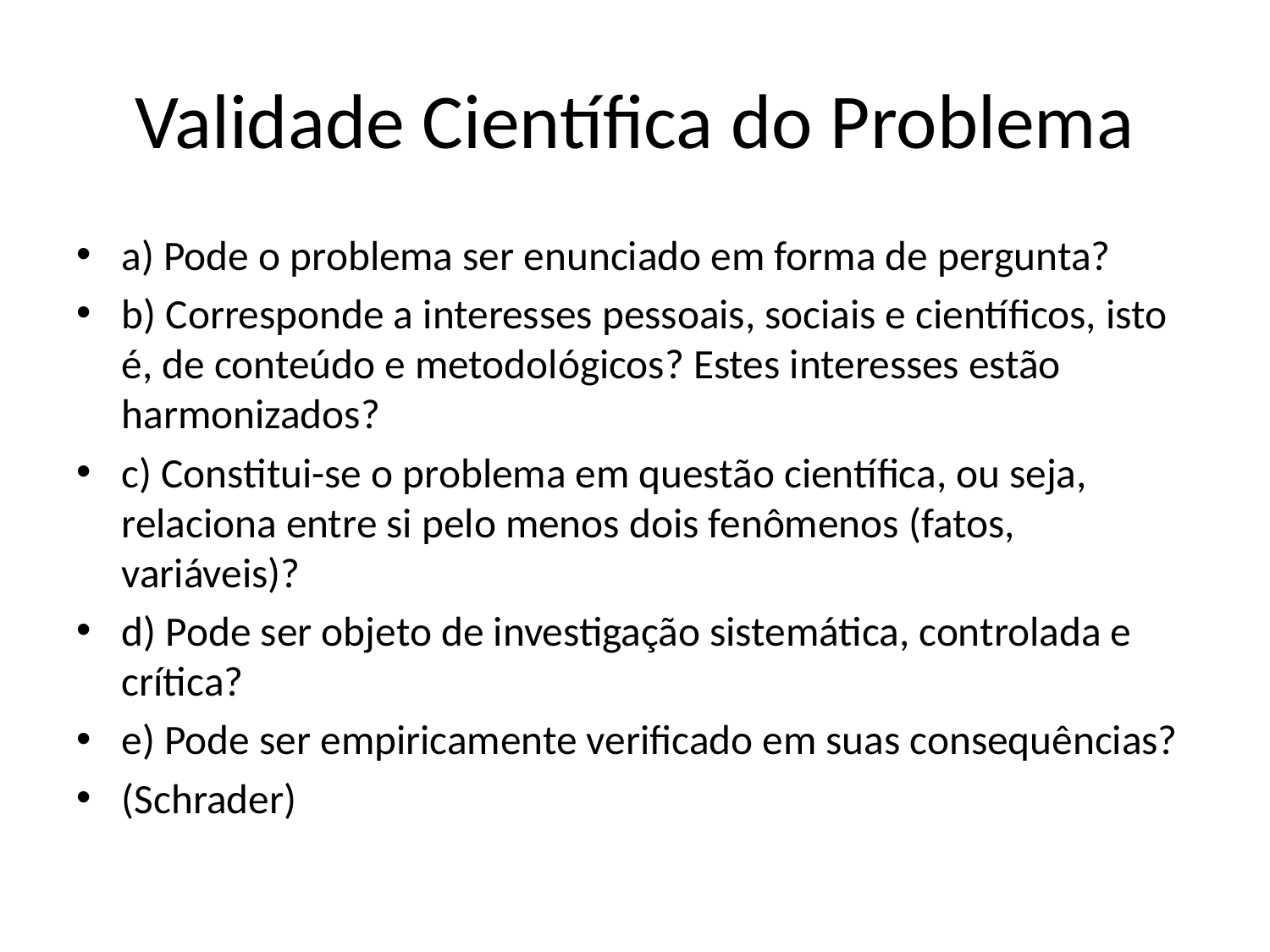

# Validade Científica do Problema
a) Pode o problema ser enunciado em forma de pergunta?
b) Corresponde a interesses pessoais, sociais e científicos, isto é, de conteúdo e metodológicos? Estes interesses estão harmonizados?
c) Constitui-se o problema em questão científica, ou seja, relaciona entre si pelo menos dois fenômenos (fatos, variáveis)?
d) Pode ser objeto de investigação sistemática, controlada e crítica?
e) Pode ser empiricamente verificado em suas consequências?
(Schrader)